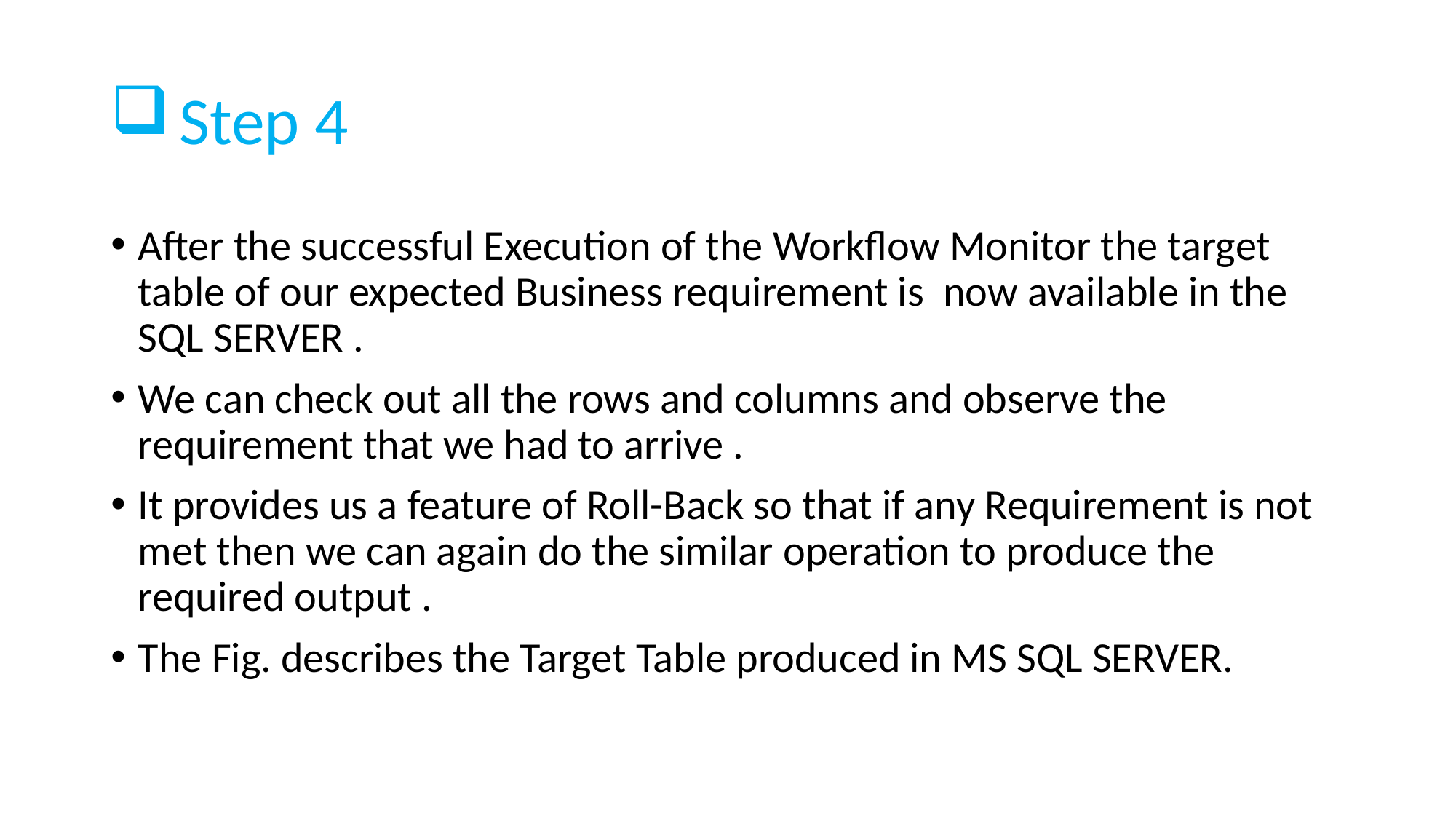

# Step 4
After the successful Execution of the Workflow Monitor the target table of our expected Business requirement is  now available in the SQL SERVER .
We can check out all the rows and columns and observe the requirement that we had to arrive .
It provides us a feature of Roll-Back so that if any Requirement is not met then we can again do the similar operation to produce the required output .
The Fig. describes the Target Table produced in MS SQL SERVER.